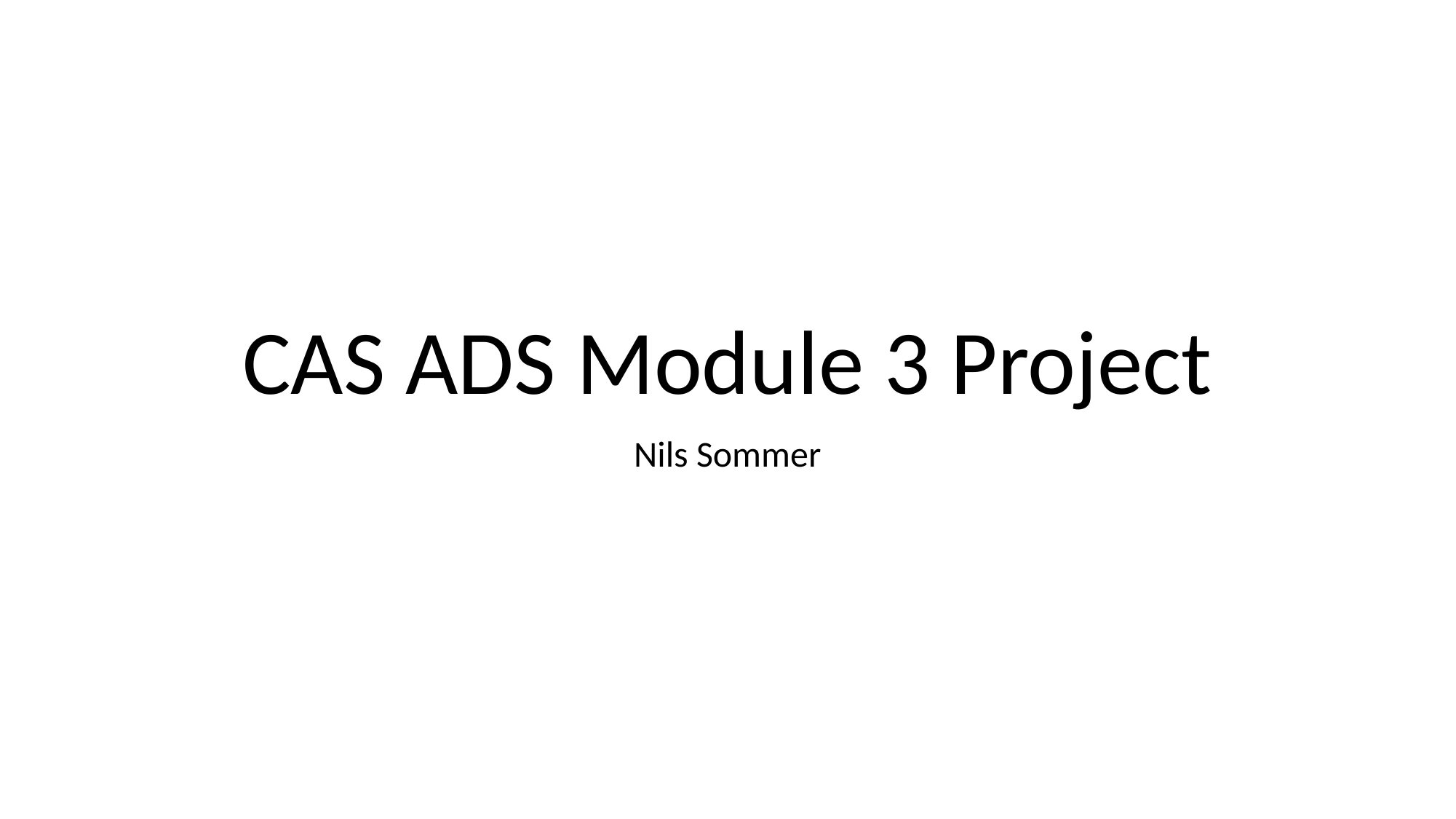

# CAS ADS Module 3 Project
Nils Sommer